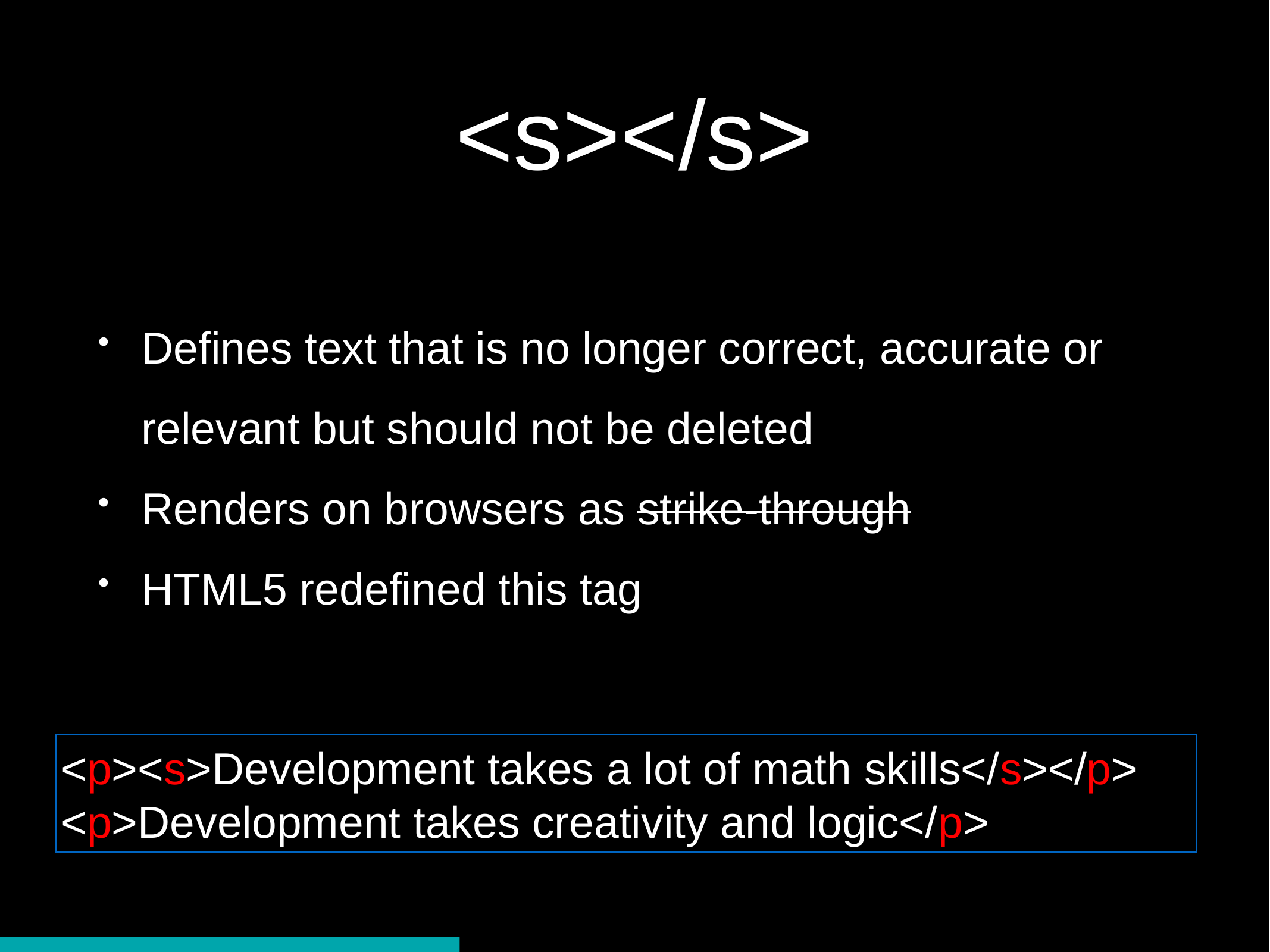

# <s></s>
Defines text that is no longer correct, accurate or relevant but should not be deleted
Renders on browsers as strike-through
HTML5 redefined this tag
<p><s>Development takes a lot of math skills</s></p>
<p>Development takes creativity and logic</p>